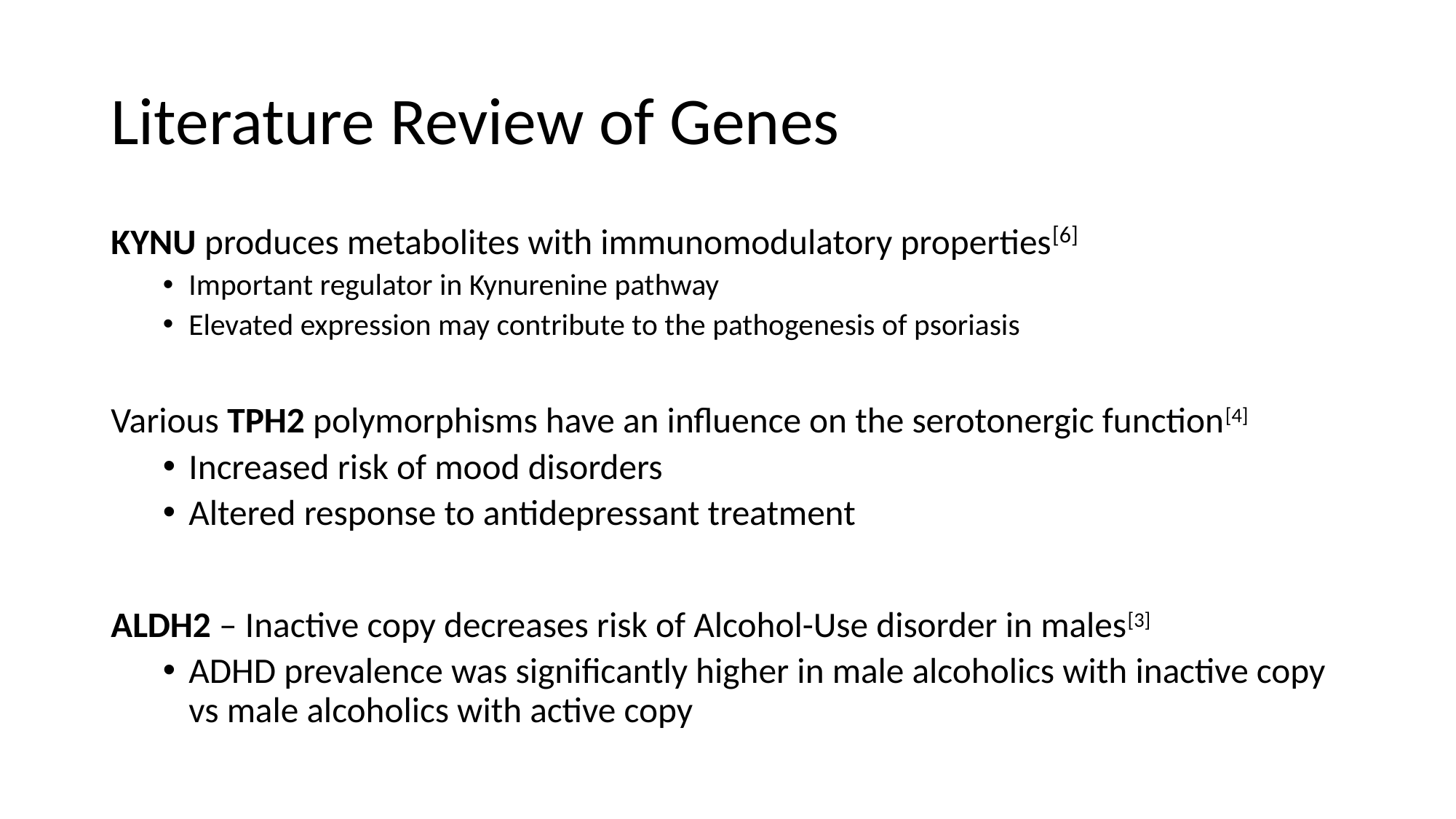

# Literature Review of Genes
KYNU produces metabolites with immunomodulatory properties[6]
Important regulator in Kynurenine pathway
Elevated expression may contribute to the pathogenesis of psoriasis

Various TPH2 polymorphisms have an influence on the serotonergic function[4]
Increased risk of mood disorders
Altered response to antidepressant treatment

ALDH2 – Inactive copy decreases risk of Alcohol-Use disorder in males[3]
ADHD prevalence was significantly higher in male alcoholics with inactive copy vs male alcoholics with active copy